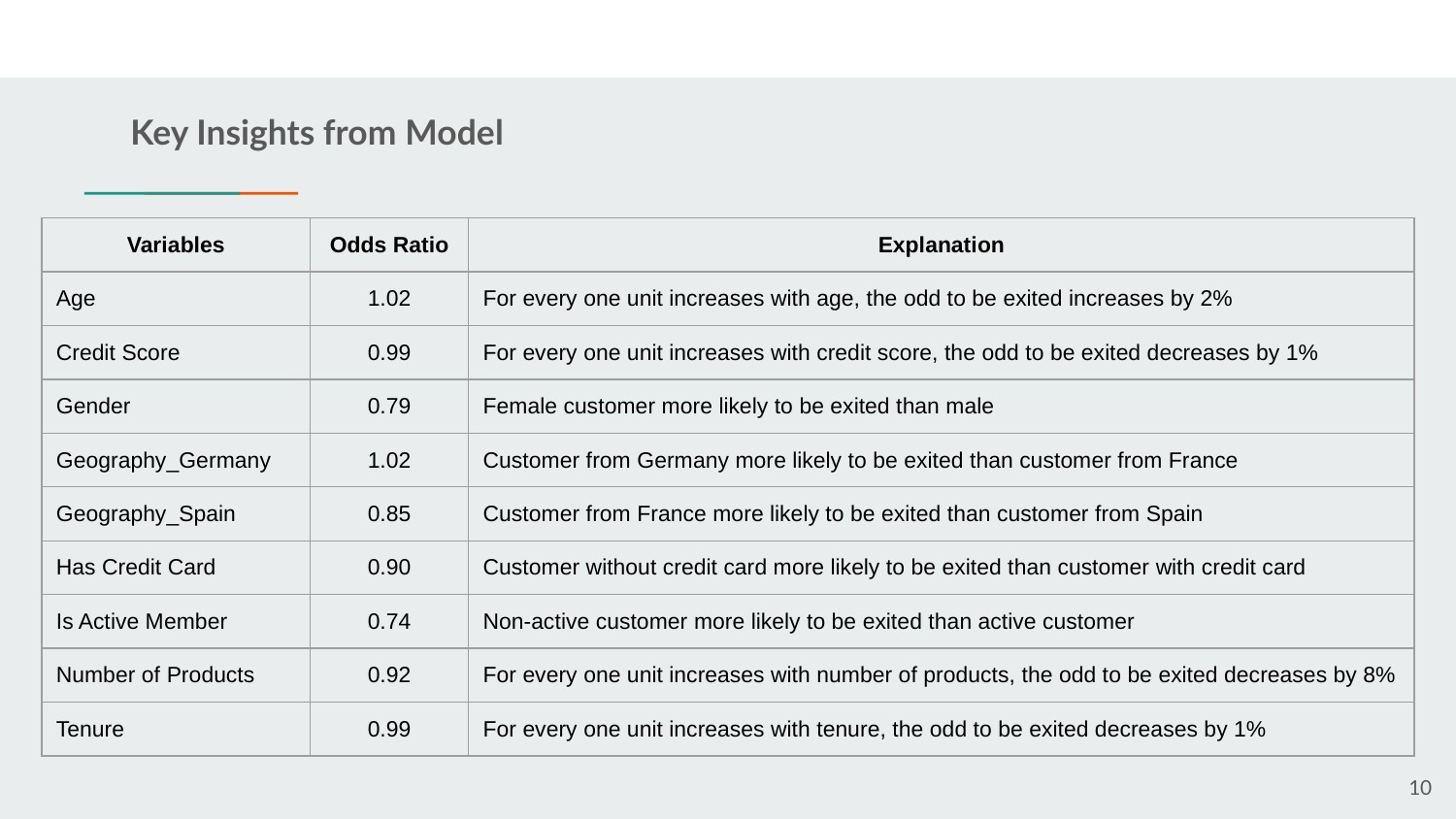

Key Insights from Model
| Variables | Odds Ratio | Explanation |
| --- | --- | --- |
| Age | 1.02 | For every one unit increases with age, the odd to be exited increases by 2% |
| Credit Score | 0.99 | For every one unit increases with credit score, the odd to be exited decreases by 1% |
| Gender | 0.79 | Female customer more likely to be exited than male |
| Geography\_Germany | 1.02 | Customer from Germany more likely to be exited than customer from France |
| Geography\_Spain | 0.85 | Customer from France more likely to be exited than customer from Spain |
| Has Credit Card | 0.90 | Customer without credit card more likely to be exited than customer with credit card |
| Is Active Member | 0.74 | Non-active customer more likely to be exited than active customer |
| Number of Products | 0.92 | For every one unit increases with number of products, the odd to be exited decreases by 8% |
| Tenure | 0.99 | For every one unit increases with tenure, the odd to be exited decreases by 1% |
10